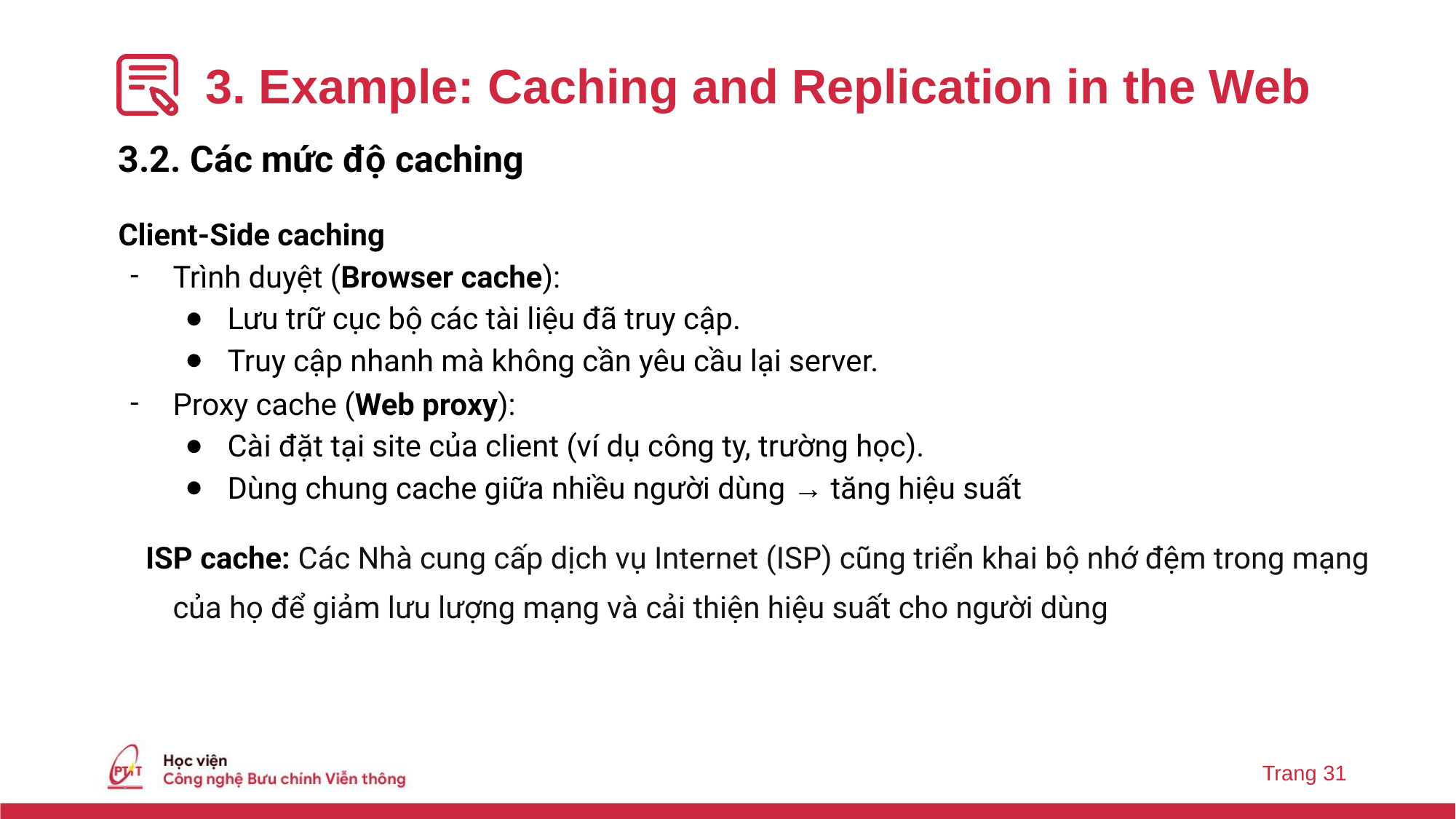

# 3. Example: Caching and Replication in the Web
3.2. Các mức độ caching
Client-Side caching
Trình duyệt (Browser cache):
Lưu trữ cục bộ các tài liệu đã truy cập.
Truy cập nhanh mà không cần yêu cầu lại server.
Proxy cache (Web proxy):
Cài đặt tại site của client (ví dụ công ty, trường học).
Dùng chung cache giữa nhiều người dùng → tăng hiệu suất
ISP cache: Các Nhà cung cấp dịch vụ Internet (ISP) cũng triển khai bộ nhớ đệm trong mạng của họ để giảm lưu lượng mạng và cải thiện hiệu suất cho người dùng